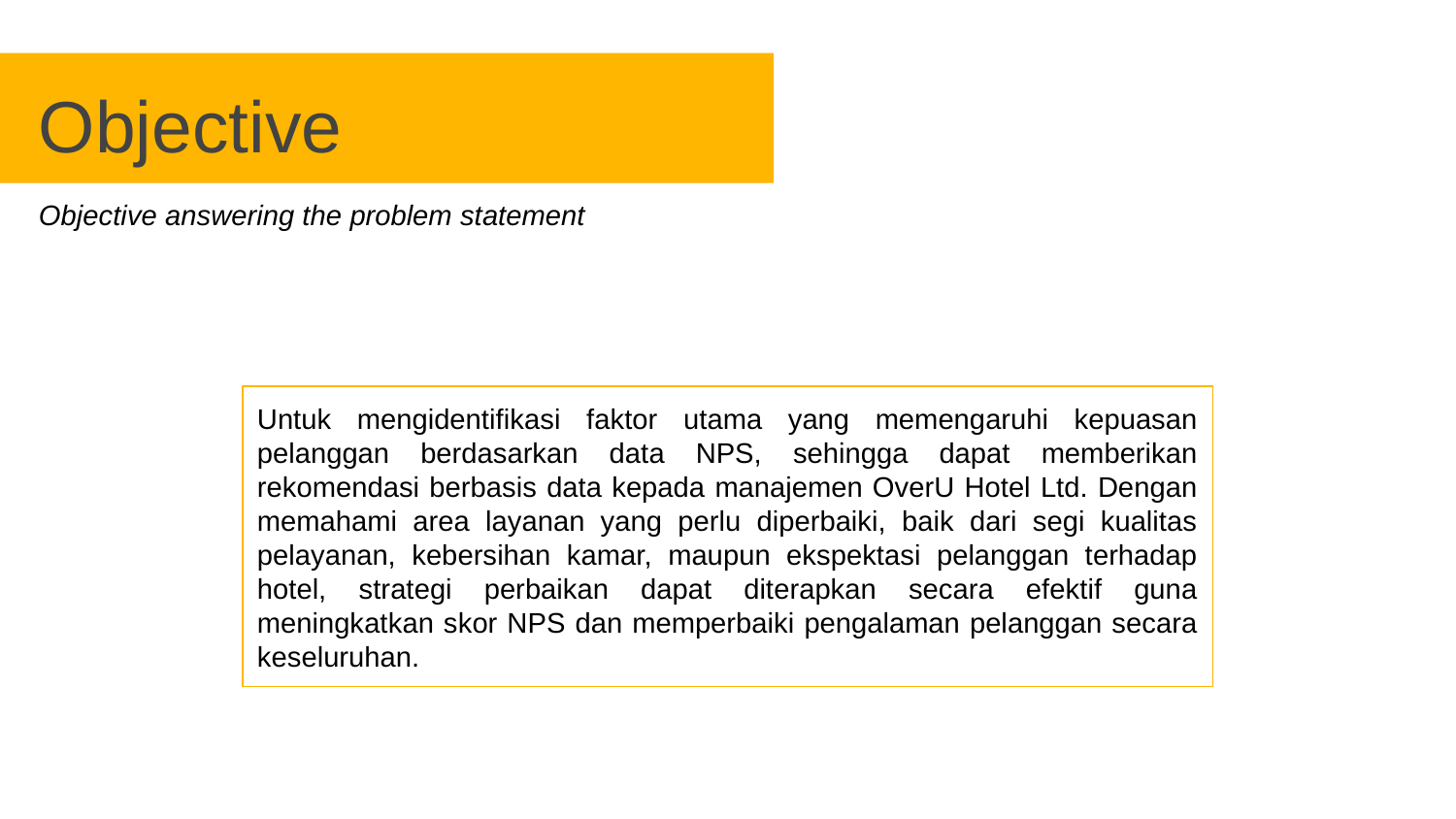

Objective
Objective answering the problem statement
Untuk mengidentifikasi faktor utama yang memengaruhi kepuasan pelanggan berdasarkan data NPS, sehingga dapat memberikan rekomendasi berbasis data kepada manajemen OverU Hotel Ltd. Dengan memahami area layanan yang perlu diperbaiki, baik dari segi kualitas pelayanan, kebersihan kamar, maupun ekspektasi pelanggan terhadap hotel, strategi perbaikan dapat diterapkan secara efektif guna meningkatkan skor NPS dan memperbaiki pengalaman pelanggan secara keseluruhan.